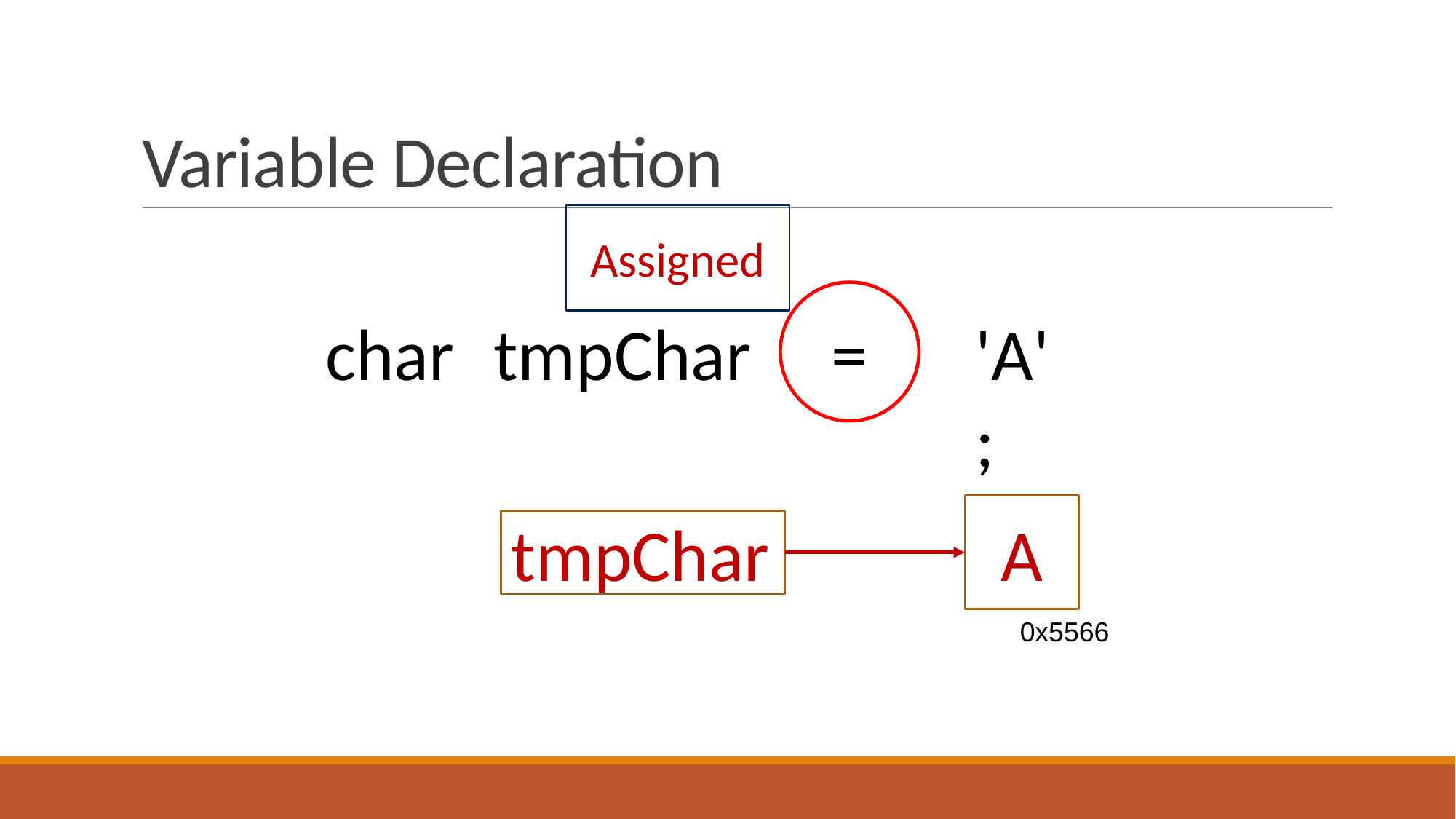

# Variable Declaration
Assigned

=
'A';
char
tmpChar
A
0x5566
tmpChar